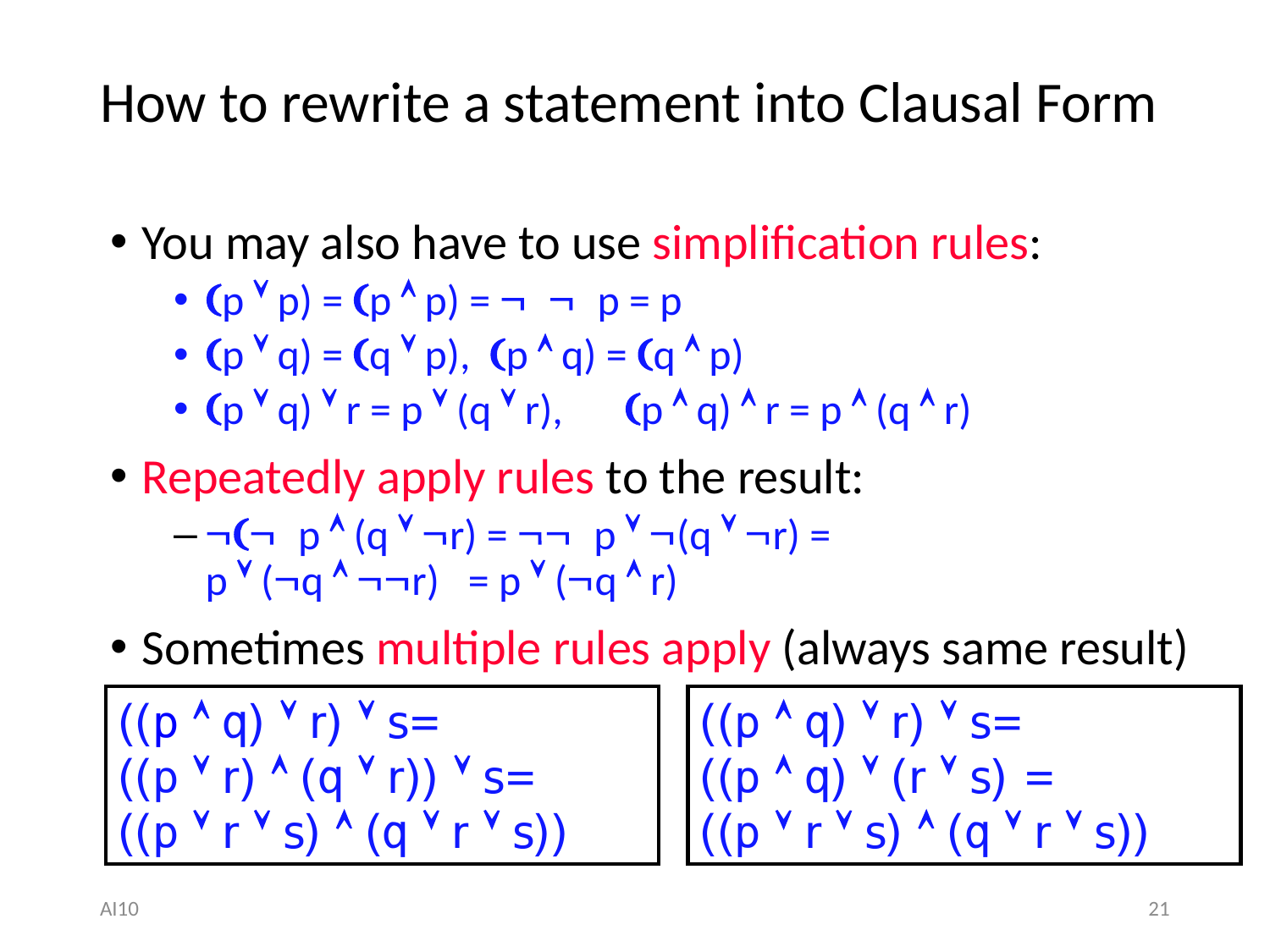

# How to rewrite a statement into Clausal Form
You may also have to use simplification rules:
(p ∨ p) = (p ∧ p) = ¬ ¬ p = p
(p ∨ q) = (q ∨ p),  (p ∧ q) = (q ∧ p)
(p ∨ q) ∨ r = p ∨ (q ∨ r), 	    (p ∧ q) ∧ r = p ∧ (q ∧ r)
Repeatedly apply rules to the result:
¬(¬ p ∧ (q ∨ ¬r) = ¬¬ p ∨ ¬(q ∨ ¬r) =
p ∨ (¬q ∧ ¬¬r)   = p ∨ (¬q ∧ r)
Sometimes multiple rules apply (always same result)
((p ∧ q) ∨ r) ∨ s=
((p ∨ r) ∧ (q ∨ r)) ∨ s=
((p ∨ r ∨ s) ∧ (q ∨ r ∨ s))
((p ∧ q) ∨ r) ∨ s=
((p ∧ q) ∨ (r ∨ s) =
((p ∨ r ∨ s) ∧ (q ∨ r ∨ s))
AI10
21